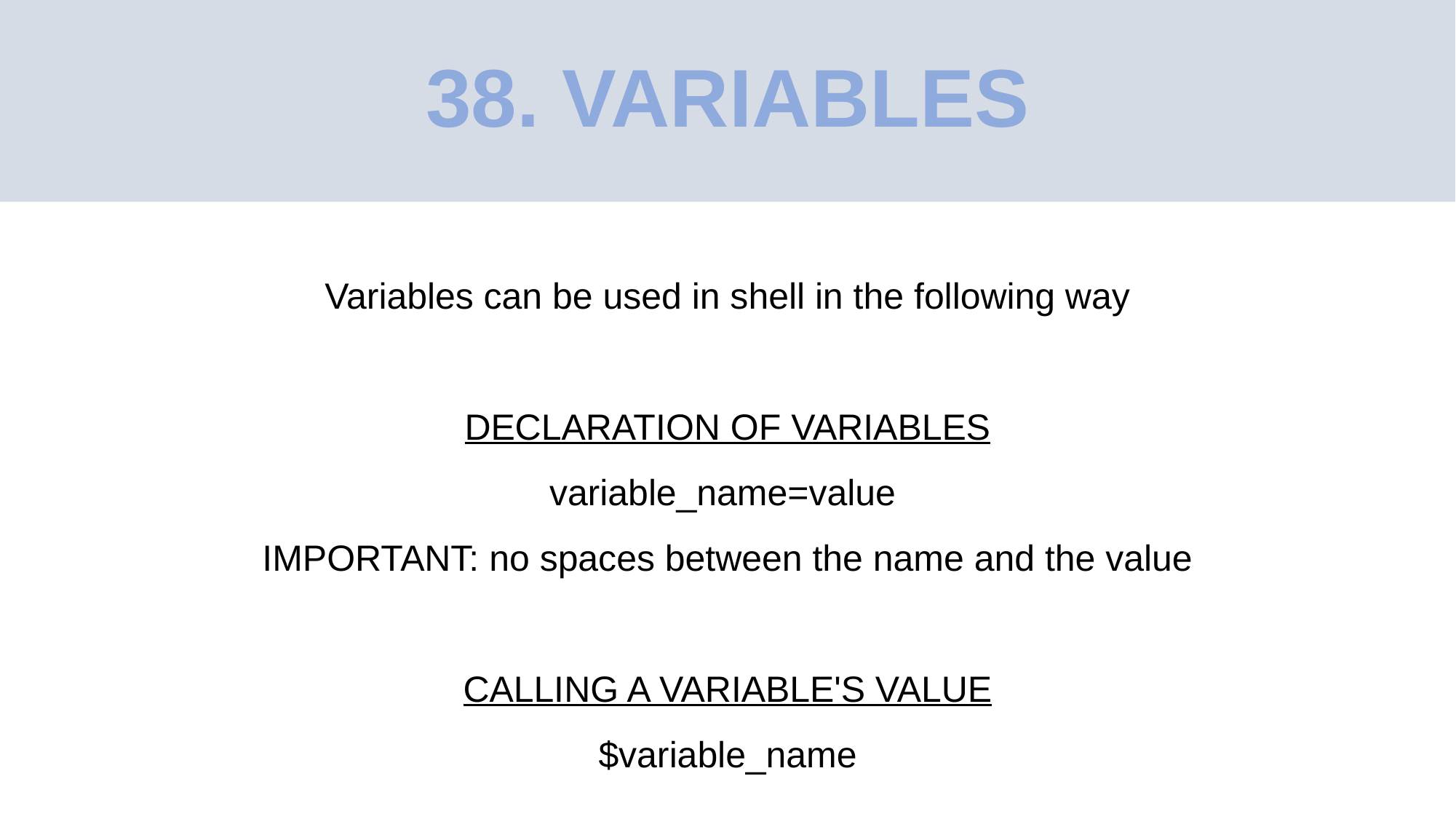

# 38. VARIABLES

Variables can be used in shell in the following way

DECLARATION OF VARIABLES
variable_name=value
IMPORTANT: no spaces between the name and the value

CALLING A VARIABLE'S VALUE
$variable_name